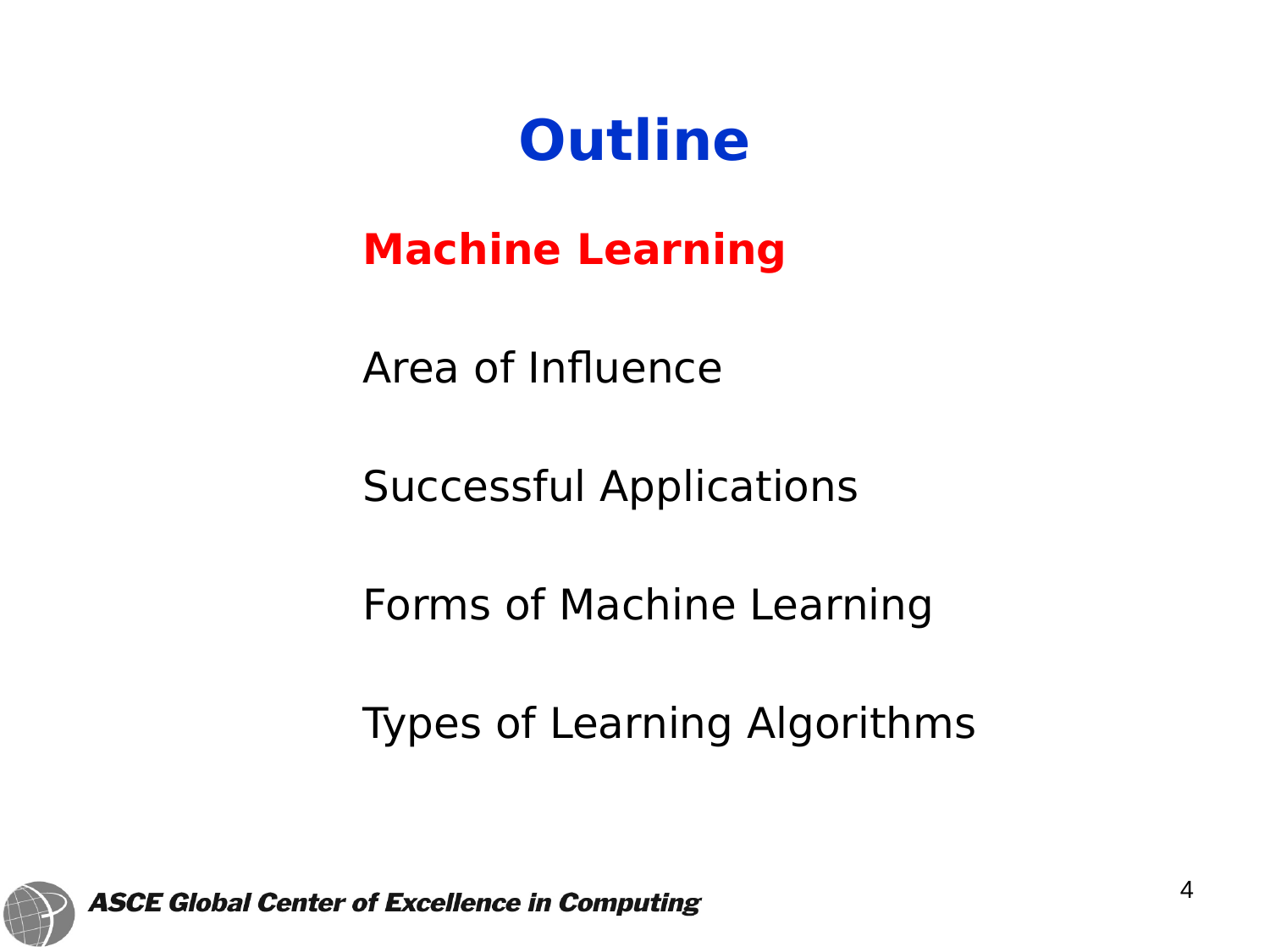

Outline
Machine Learning

Area of Influence

Successful Applications

Forms of Machine Learning

Types of Learning Algorithms
4